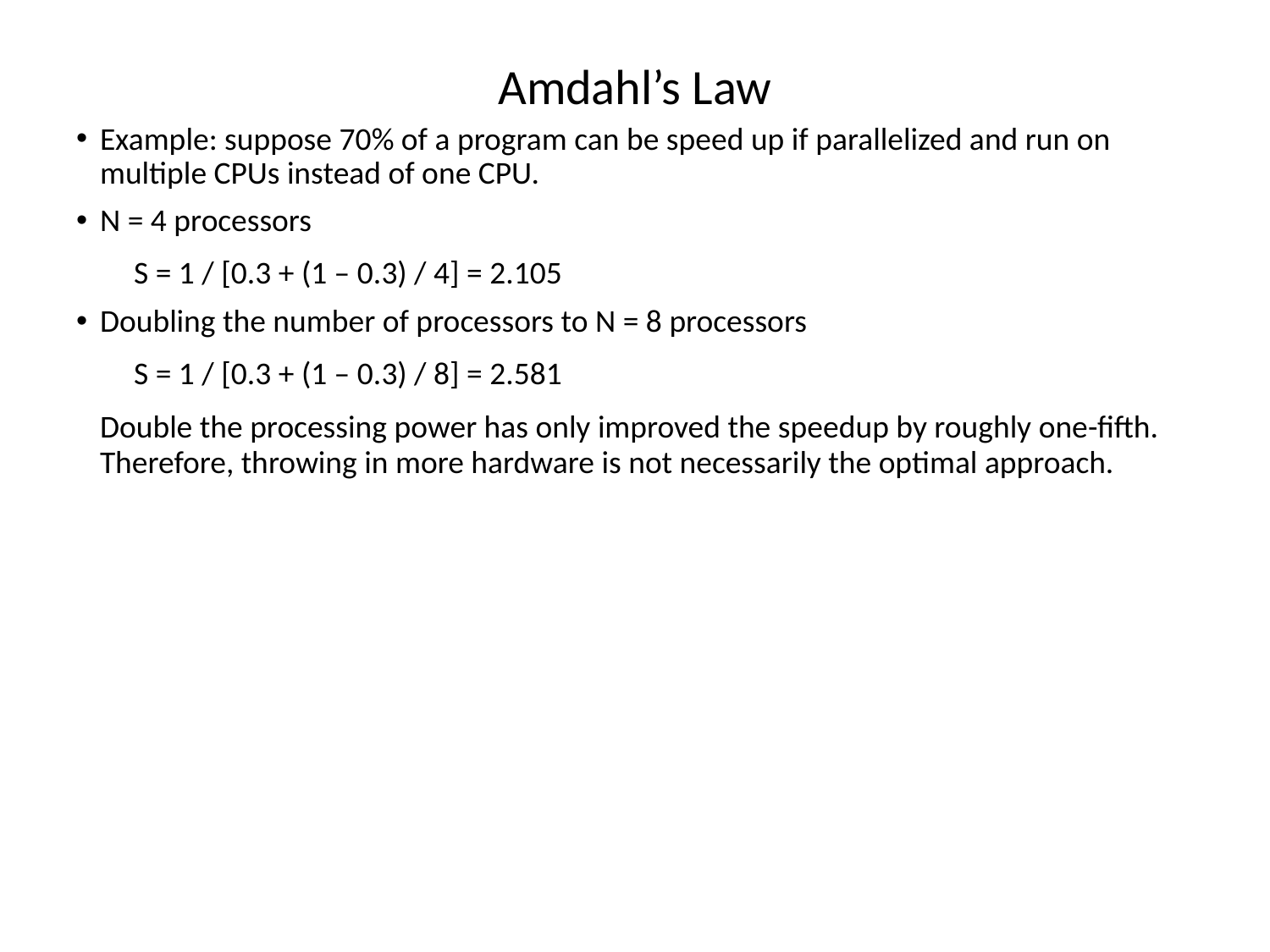

# Amdahl’s Law
Example: suppose 70% of a program can be speed up if parallelized and run on multiple CPUs instead of one CPU.
N = 4 processors
	    S = 1 / [0.3 + (1 – 0.3) / 4] = 2.105
Doubling the number of processors to N = 8 processors
	    S = 1 / [0.3 + (1 – 0.3) / 8] = 2.581
	Double the processing power has only improved the speedup by roughly one-fifth. Therefore, throwing in more hardware is not necessarily the optimal approach.